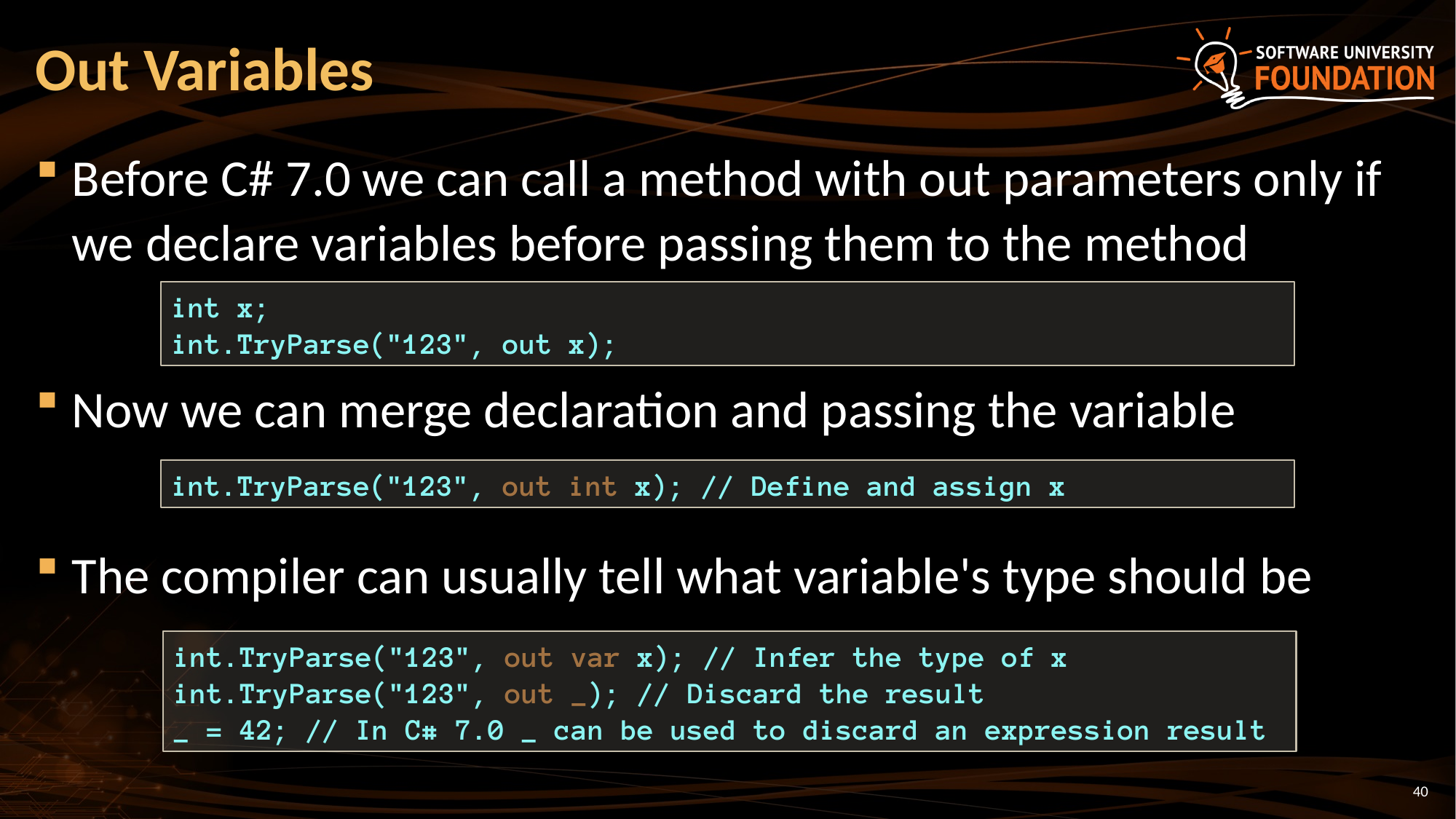

# Out Variables
Before C# 7.0 we can call a method with out parameters only if we declare variables before passing them to the method

Now we can merge declaration and passing the variable

The compiler can usually tell what variable's type should be
int x;
int.TryParse("123", out x);
int.TryParse("123", out int x); // Define and assign x
int.TryParse("123", out var x); // Infer the type of x
int.TryParse("123", out _); // Discard the result
_ = 42; // In C# 7.0 _ can be used to discard an expression result
40